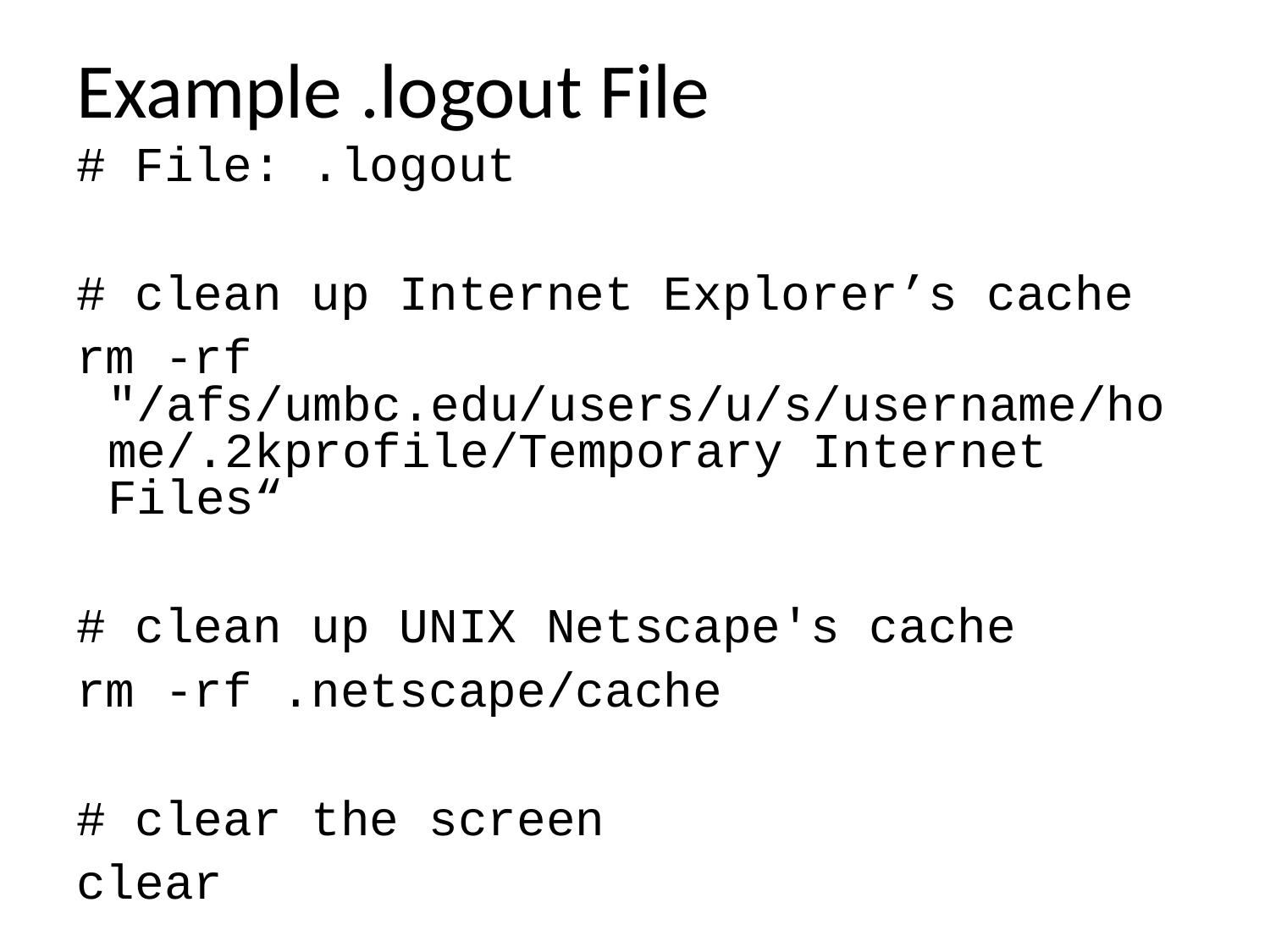

# Example .logout File
# File: .logout

# clean up Internet Explorer’s cache
rm -rf "/afs/umbc.edu/users/u/s/username/home/.2kprofile/Temporary Internet Files“

# clean up UNIX Netscape's cache
rm -rf .netscape/cache

# clear the screen
clear